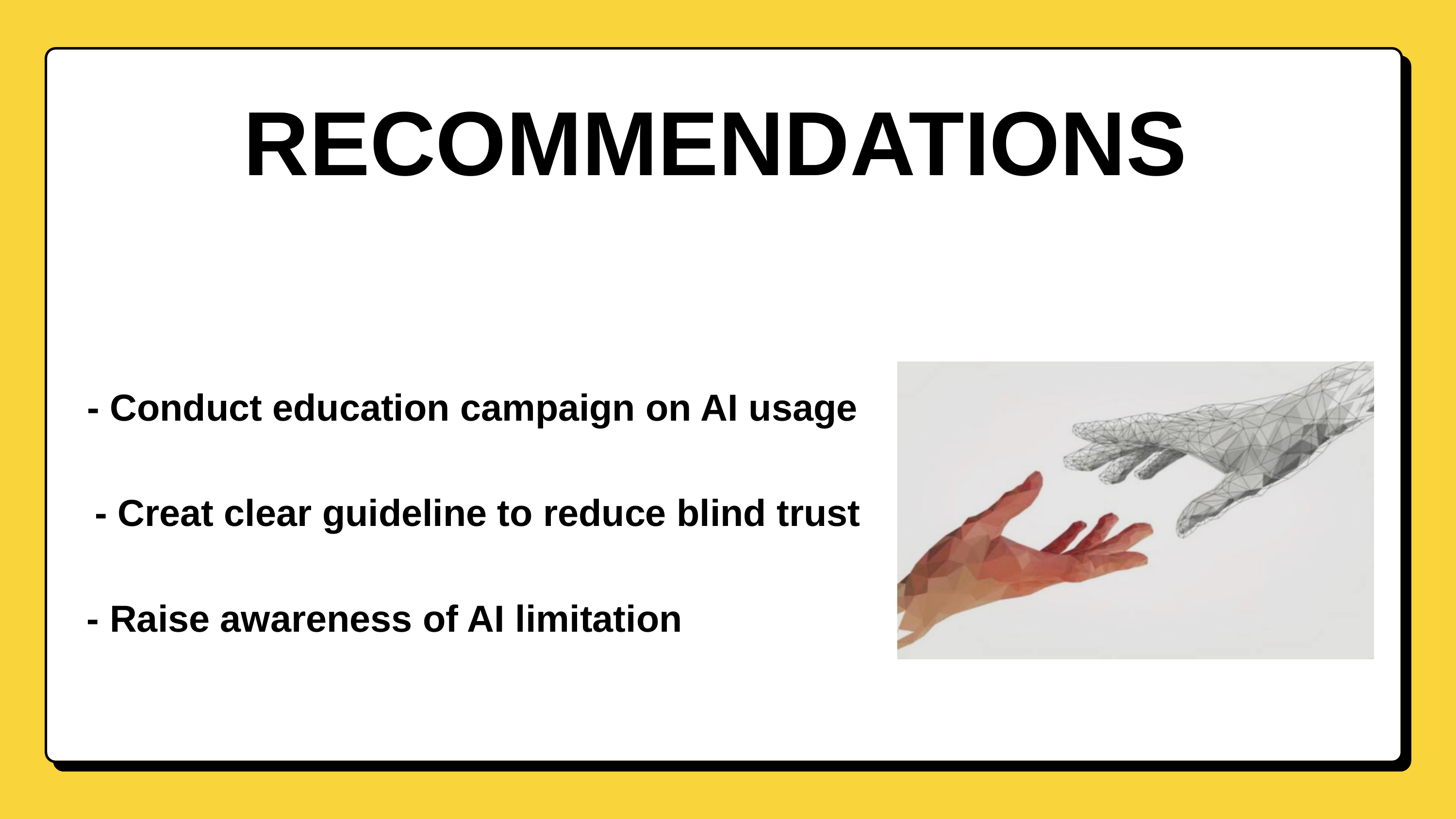

RECOMMENDATIONS

- Conduct education campaign on AI usage
- Creat clear guideline to reduce blind trust
- Raise awareness of AI limitation